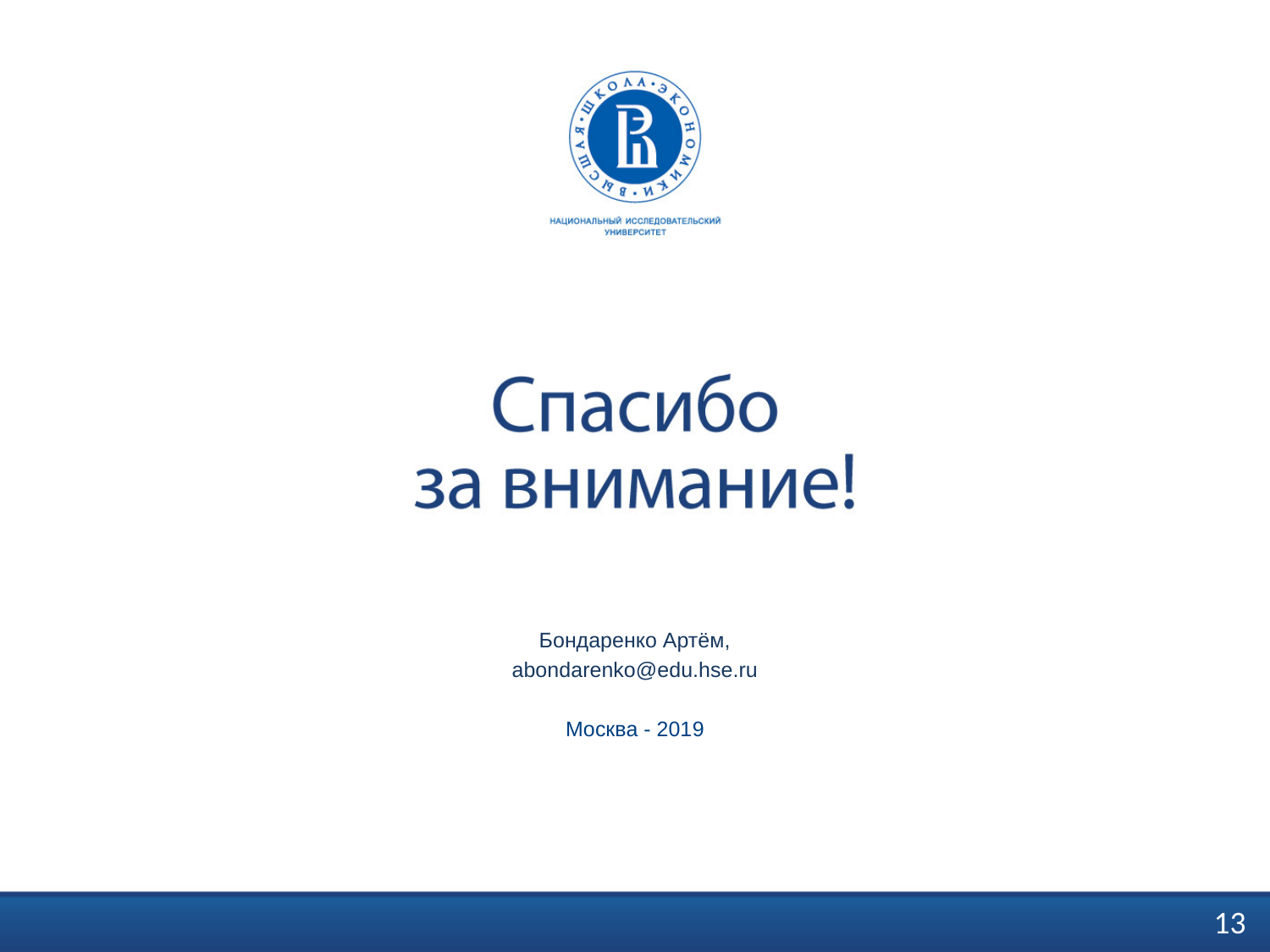

Бондаренко Артём,
abondarenko@edu.hse.ru

Москва - 2019
13